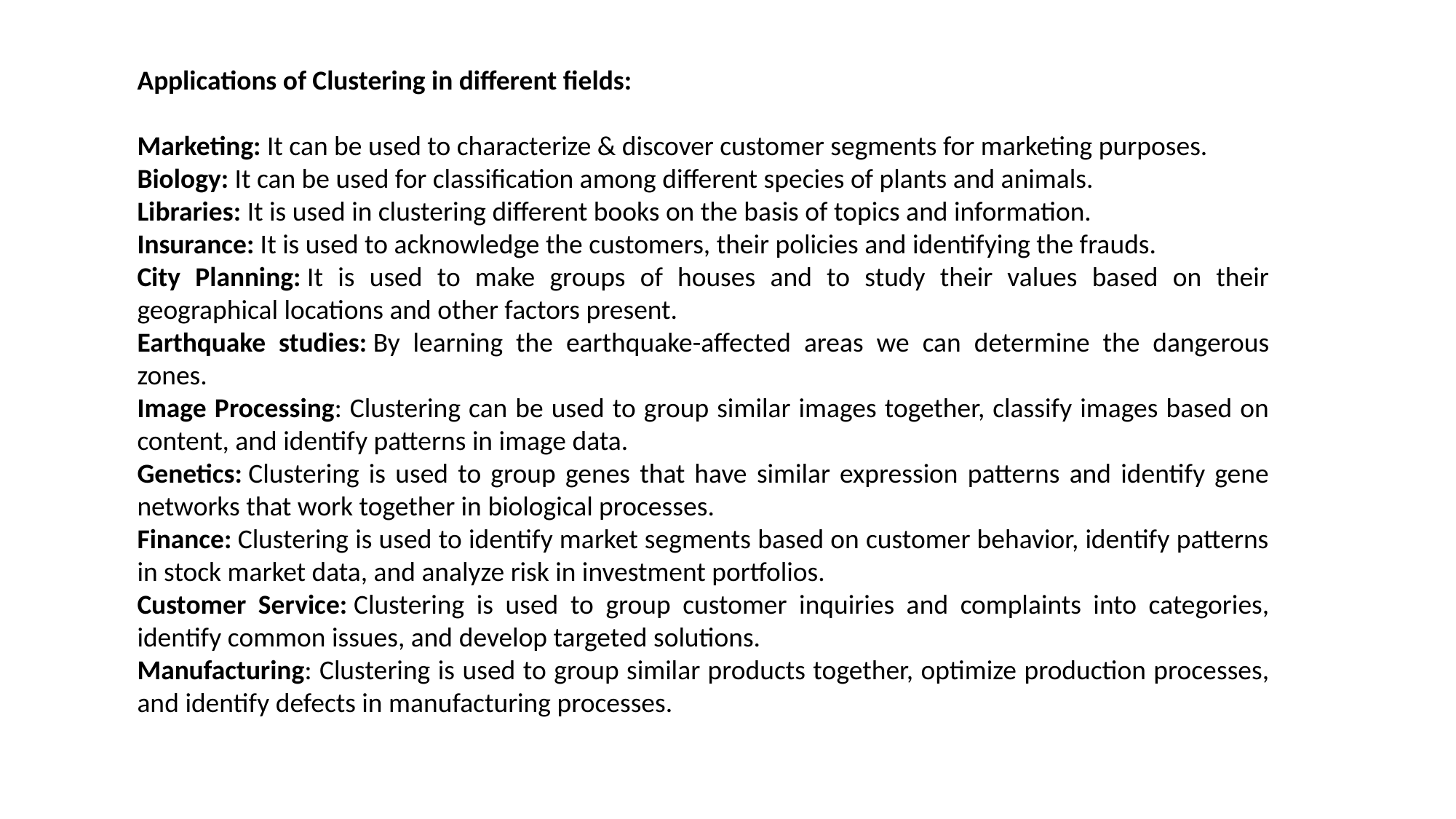

Applications of Clustering in different fields:

Marketing: It can be used to characterize & discover customer segments for marketing purposes.
Biology: It can be used for classification among different species of plants and animals.
Libraries: It is used in clustering different books on the basis of topics and information.
Insurance: It is used to acknowledge the customers, their policies and identifying the frauds.
City Planning: It is used to make groups of houses and to study their values based on their geographical locations and other factors present.
Earthquake studies: By learning the earthquake-affected areas we can determine the dangerous zones.
Image Processing: Clustering can be used to group similar images together, classify images based on content, and identify patterns in image data.
Genetics: Clustering is used to group genes that have similar expression patterns and identify gene networks that work together in biological processes.
Finance: Clustering is used to identify market segments based on customer behavior, identify patterns in stock market data, and analyze risk in investment portfolios.
Customer Service: Clustering is used to group customer inquiries and complaints into categories, identify common issues, and develop targeted solutions.
Manufacturing: Clustering is used to group similar products together, optimize production processes, and identify defects in manufacturing processes.